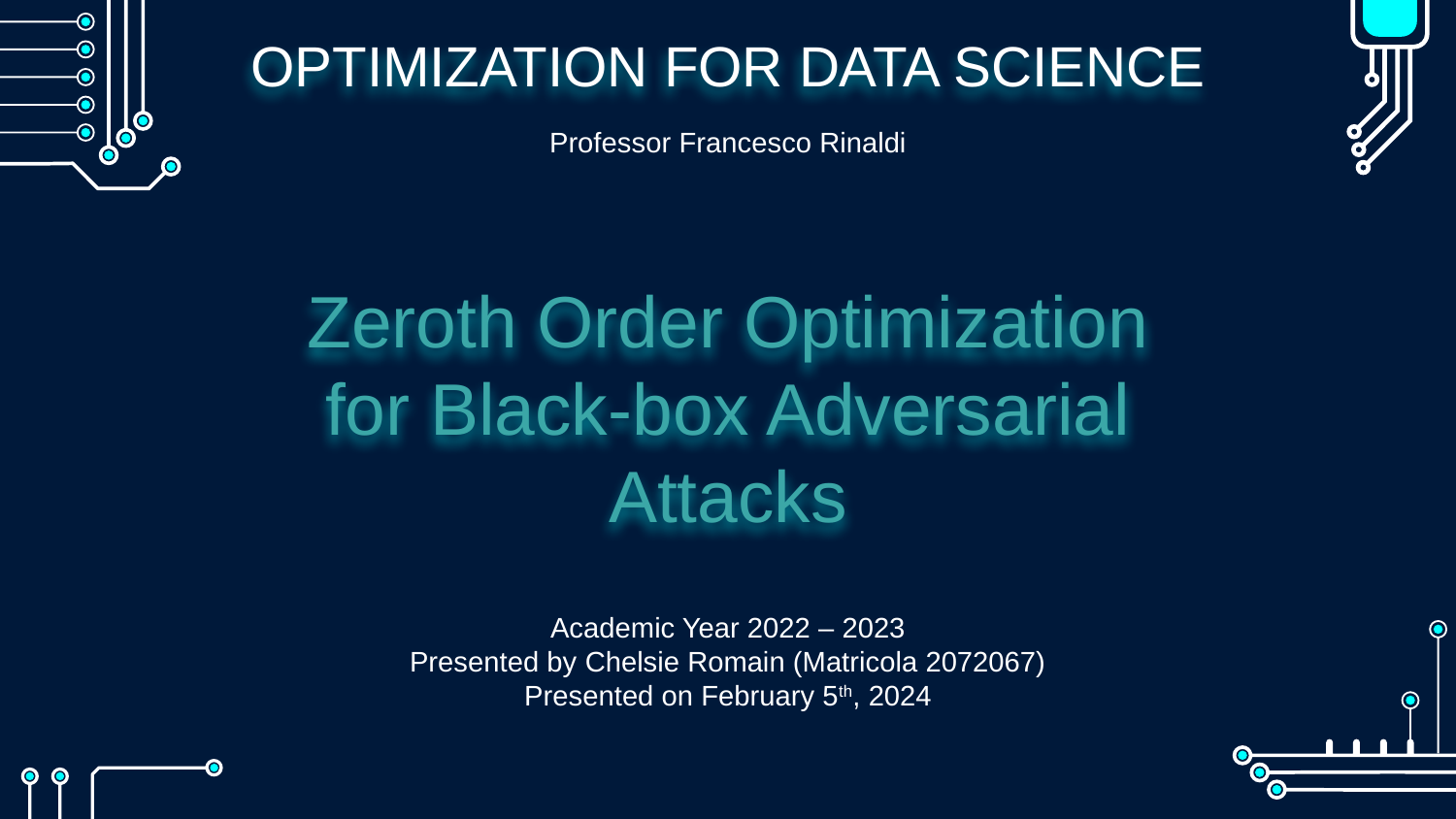

OPTIMIZATION FOR DATA SCIENCE
Professor Francesco Rinaldi
# Zeroth Order Optimization for Black-box Adversarial Attacks
Academic Year 2022 – 2023
Presented by Chelsie Romain (Matricola 2072067)
Presented on February 5th, 2024